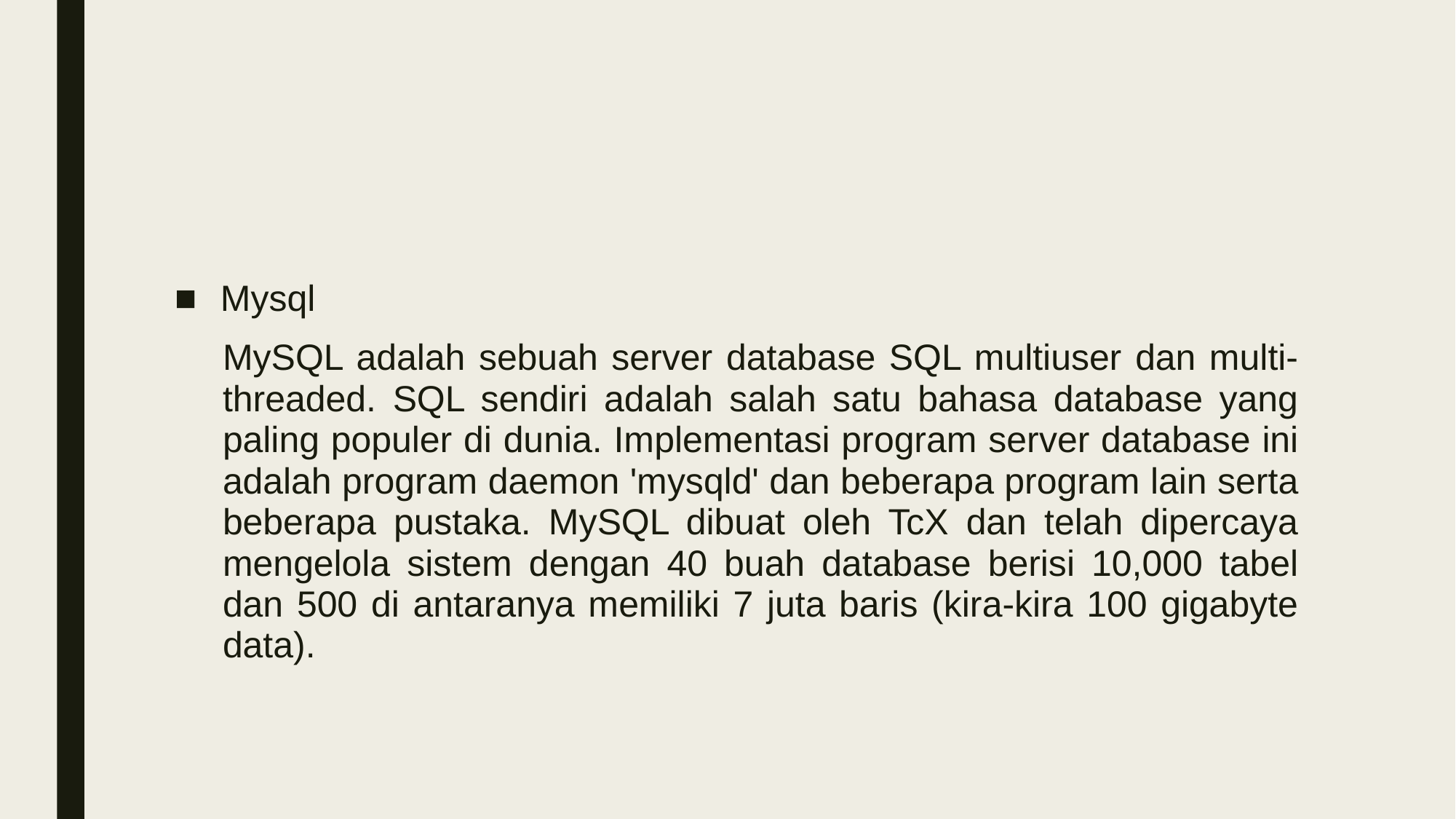

#
Mysql
MySQL adalah sebuah server database SQL multiuser dan multi-threaded. SQL sendiri adalah salah satu bahasa database yang paling populer di dunia. Implementasi program server database ini adalah program daemon 'mysqld' dan beberapa program lain serta beberapa pustaka. MySQL dibuat oleh TcX dan telah dipercaya mengelola sistem dengan 40 buah database berisi 10,000 tabel dan 500 di antaranya memiliki 7 juta baris (kira-kira 100 gigabyte data).